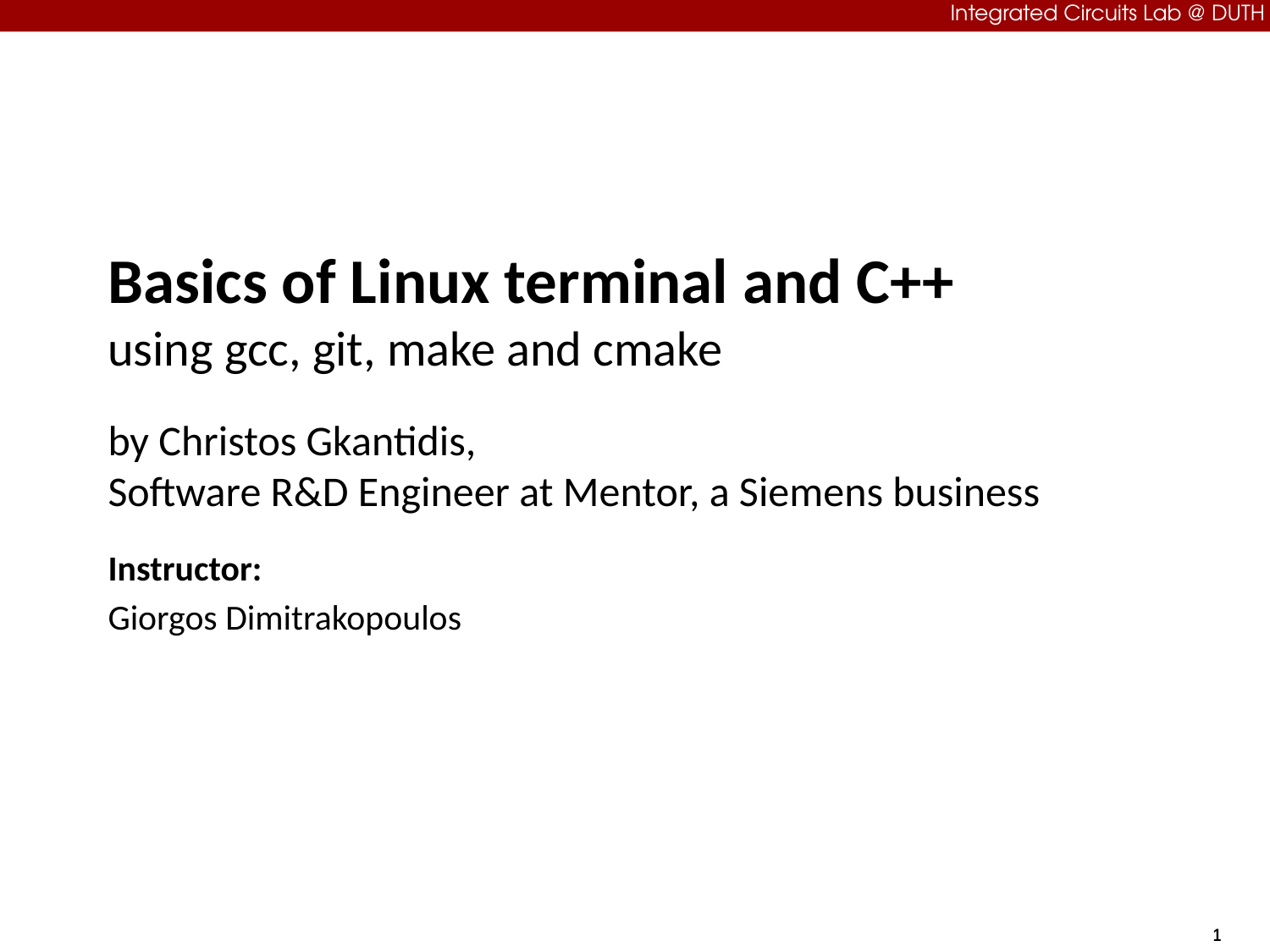

# Basics of Linux terminal and C++ using gcc, git, make and cmake by Christos Gkantidis, Software R&D Engineer at Mentor, a Siemens business
Instructor:
Giorgos Dimitrakopoulos